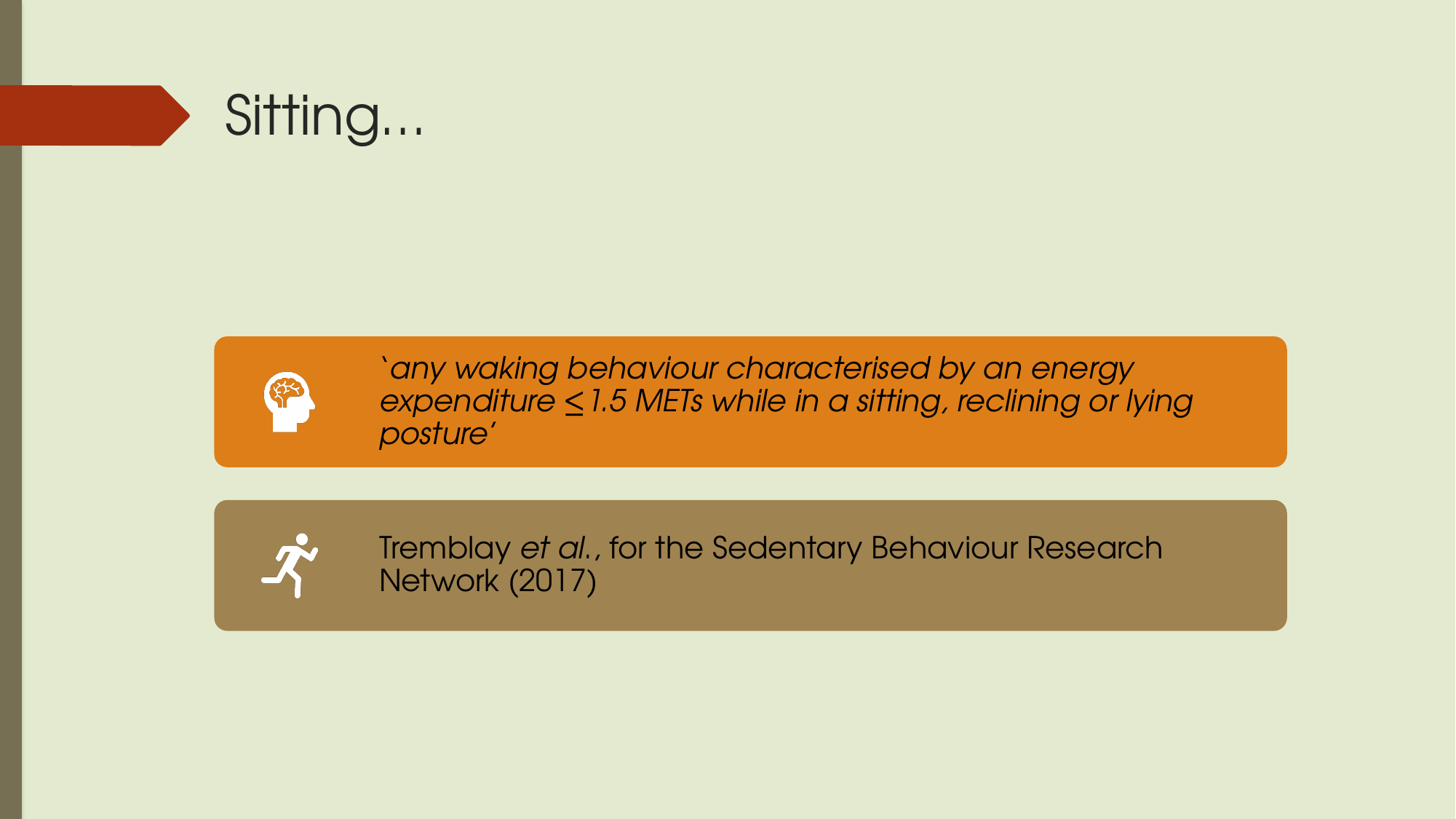

# Sitting…

26
‘any waking behaviour characterised by an energy expenditure ≤1.5 METs while in a sitting, reclining or lying posture’
Tremblay et al., for the Sedentary Behaviour Research Network (2017)